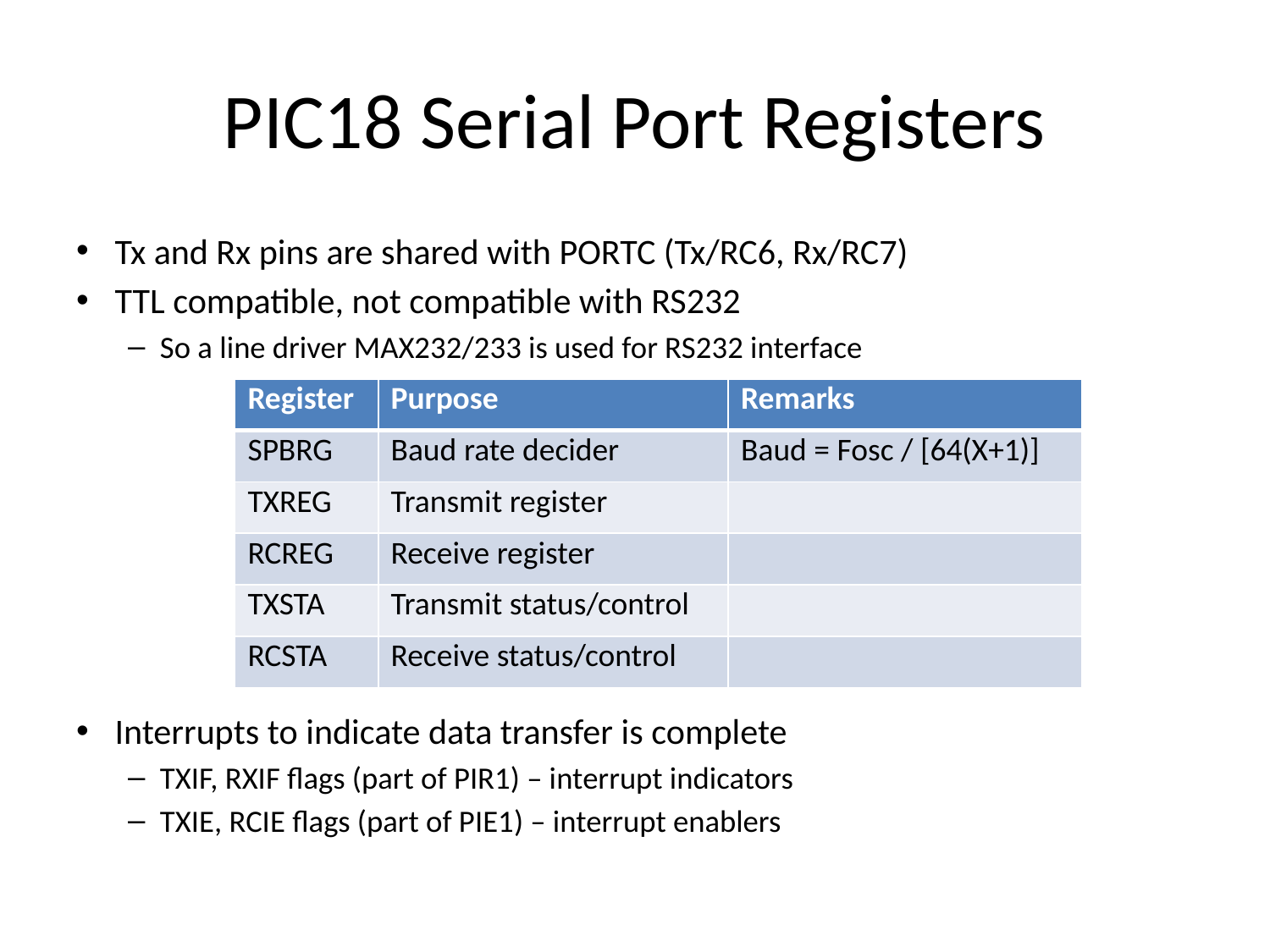

# PIC18 Serial Port Registers
Tx and Rx pins are shared with PORTC (Tx/RC6, Rx/RC7)
TTL compatible, not compatible with RS232
So a line driver MAX232/233 is used for RS232 interface

Interrupts to indicate data transfer is complete
TXIF, RXIF flags (part of PIR1) – interrupt indicators
TXIE, RCIE flags (part of PIE1) – interrupt enablers

| Register | Purpose | Remarks |
| --- | --- | --- |
| SPBRG | Baud rate decider | Baud = Fosc / [64(X+1)] |
| TXREG | Transmit register |  |
| RCREG | Receive register |  |
| TXSTA | Transmit status/control |  |
| RCSTA | Receive status/control |  |